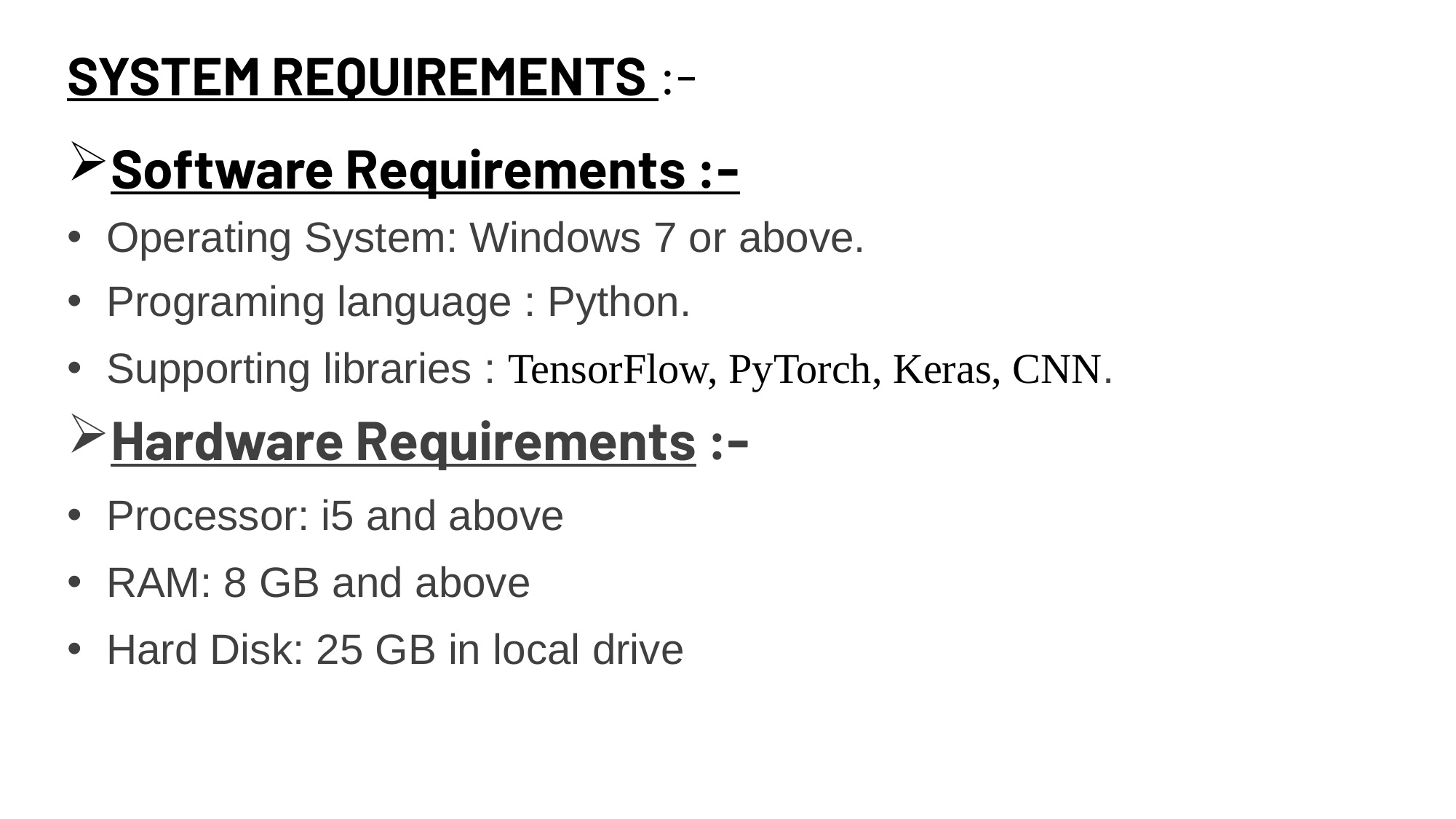

# SYSTEM REQUIREMENTS :-
Software Requirements :-
 Operating System: Windows 7 or above.
 Programing language : Python.
 Supporting libraries : TensorFlow, PyTorch, Keras, CNN.
Hardware Requirements :-
 Processor: i5 and above
 RAM: 8 GB and above
 Hard Disk: 25 GB in local drive